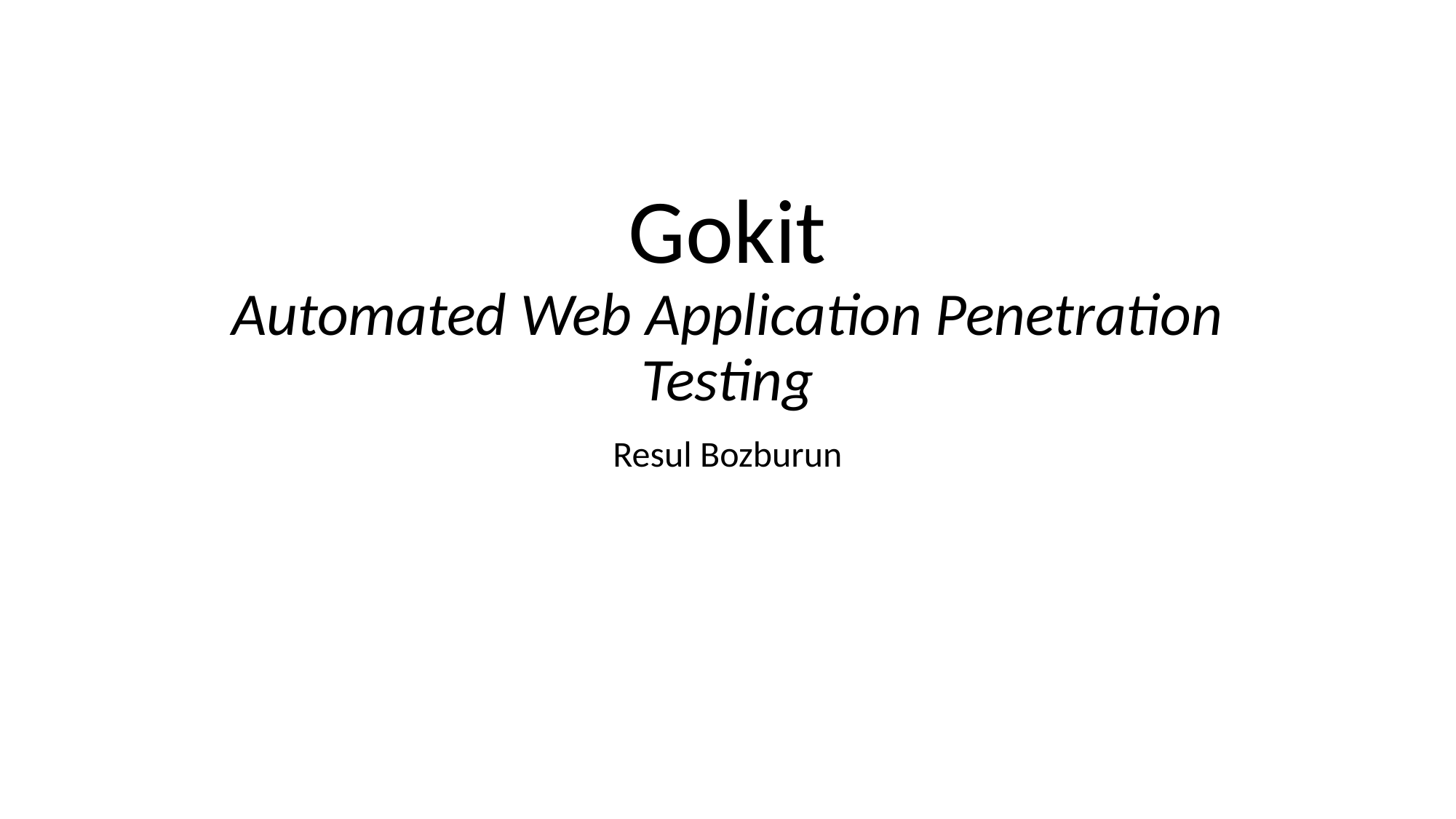

# Gokit Automated Web Application Penetration Testing
Resul Bozburun